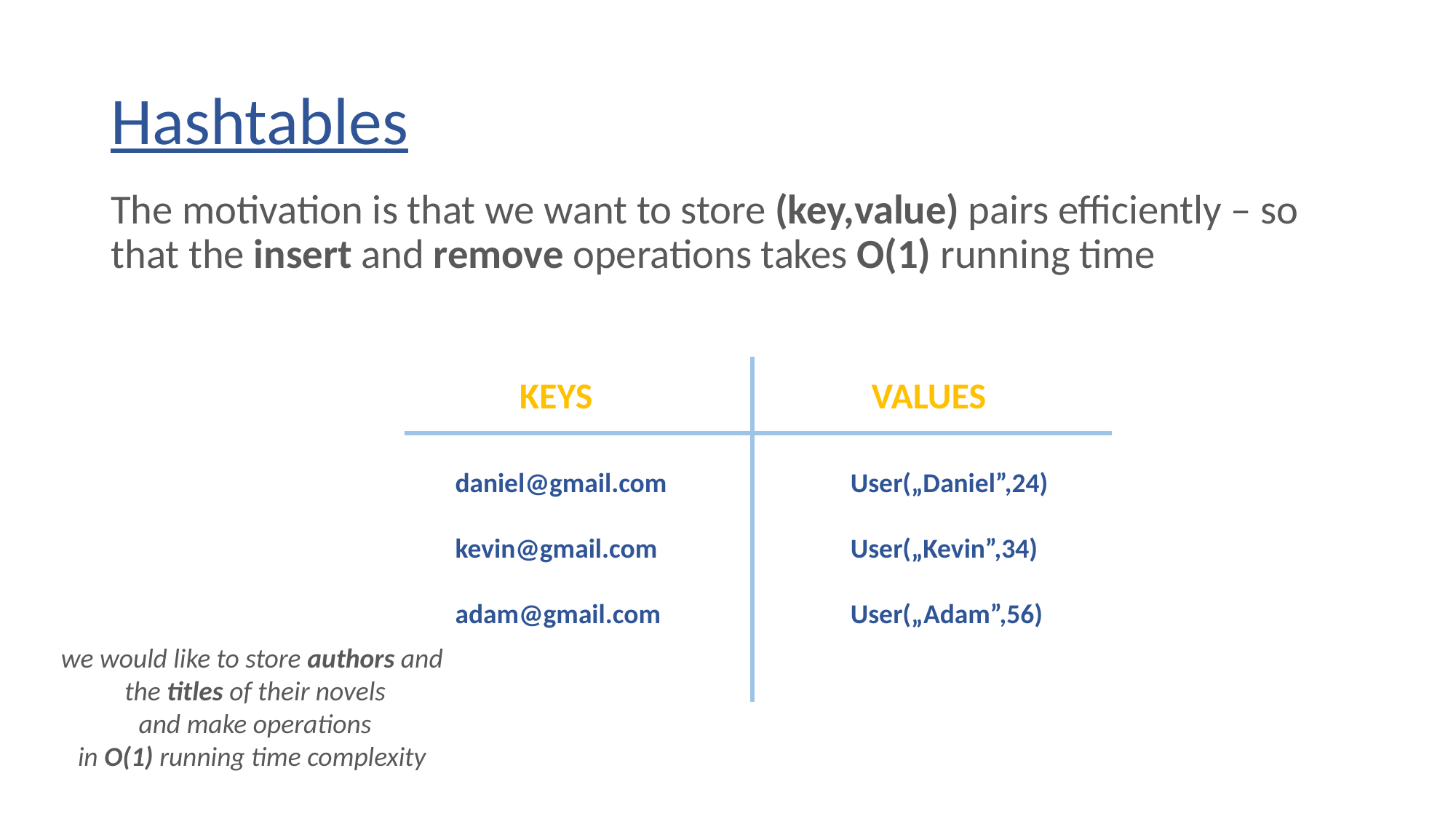

# Hashtables
The motivation is that we want to store (key,value) pairs efficiently – so that the insert and remove operations takes O(1) running time
KEYS			   VALUES
daniel@gmail.com		           User(„Daniel”,24)

kevin@gmail.com	  	           User(„Kevin”,34)

adam@gmail.com		           User(„Adam”,56)
we would like to store authors and
 the titles of their novels
 and make operations
in O(1) running time complexity